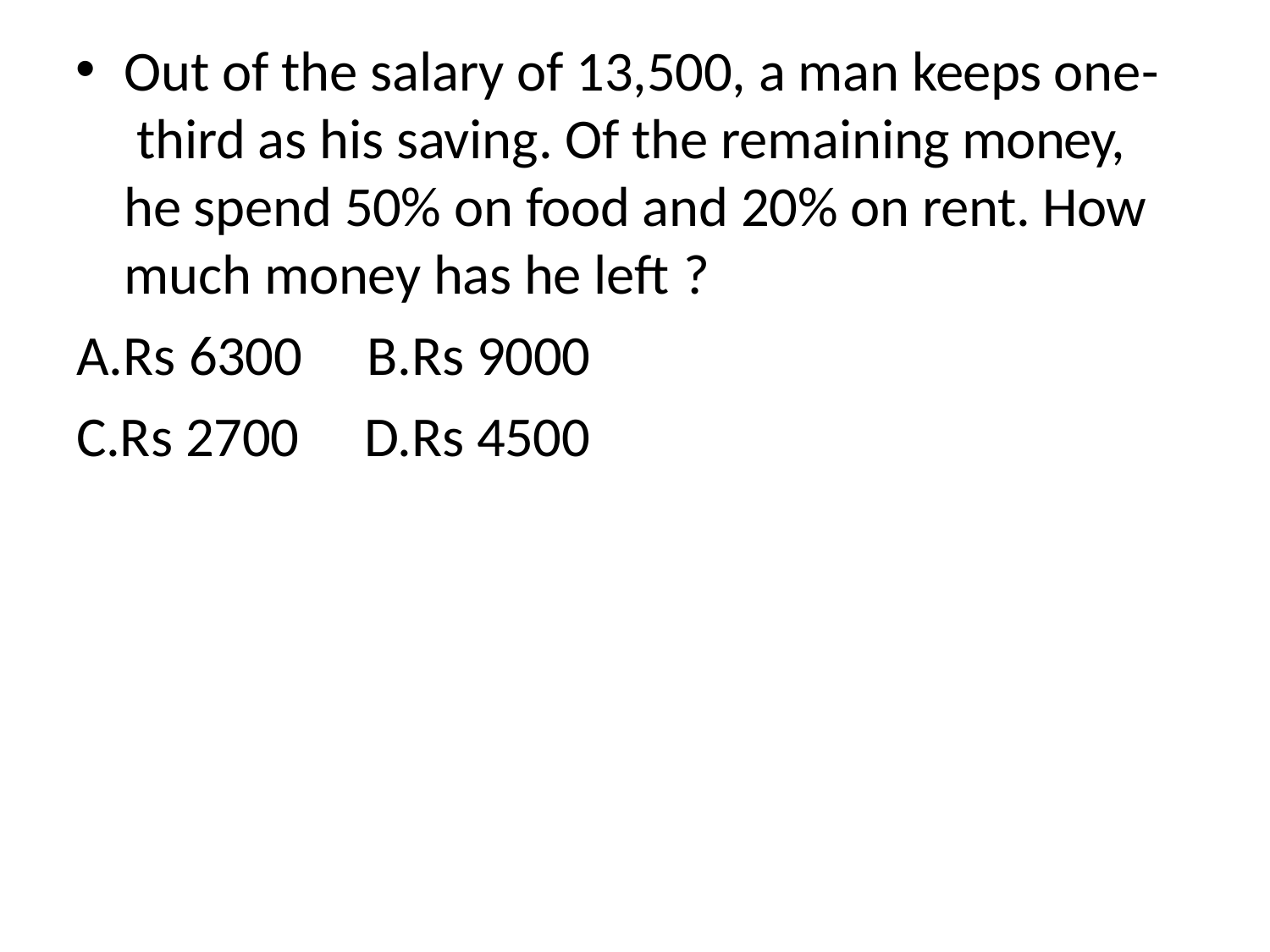

Out of the salary of 13,500, a man keeps one-  third as his saving. Of the remaining money,  he spend 50% on food and 20% on rent. How  much money has he left ?
A.Rs 6300
C.Rs 2700
B.Rs 9000
D.Rs 4500